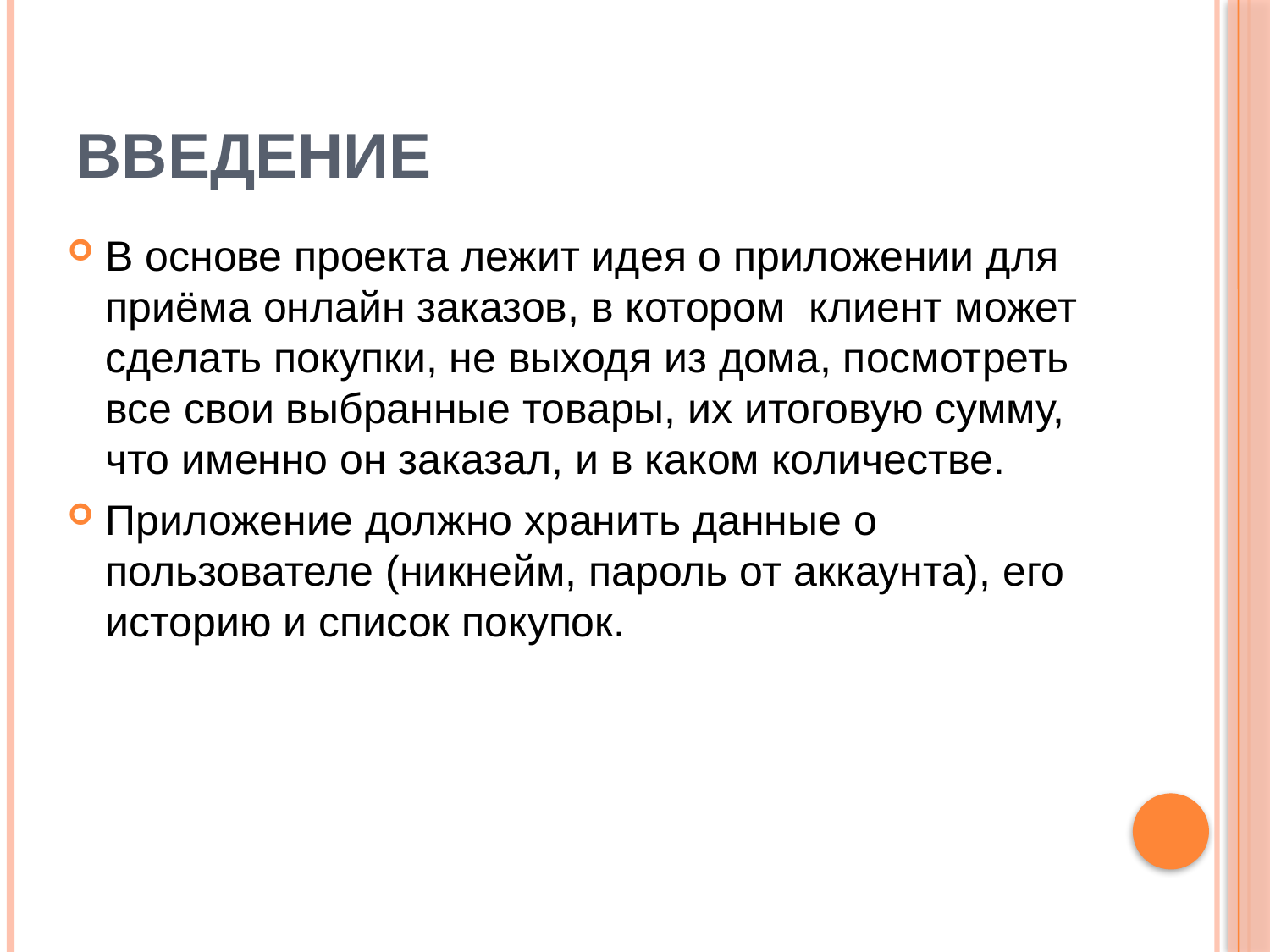

# Введение
В основе проекта лежит идея о приложении для приёма онлайн заказов, в котором  клиент может сделать покупки, не выходя из дома, посмотреть все свои выбранные товары, их итоговую сумму, что именно он заказал, и в каком количестве.
Приложение должно хранить данные о пользователе (никнейм, пароль от аккаунта), его историю и список покупок.